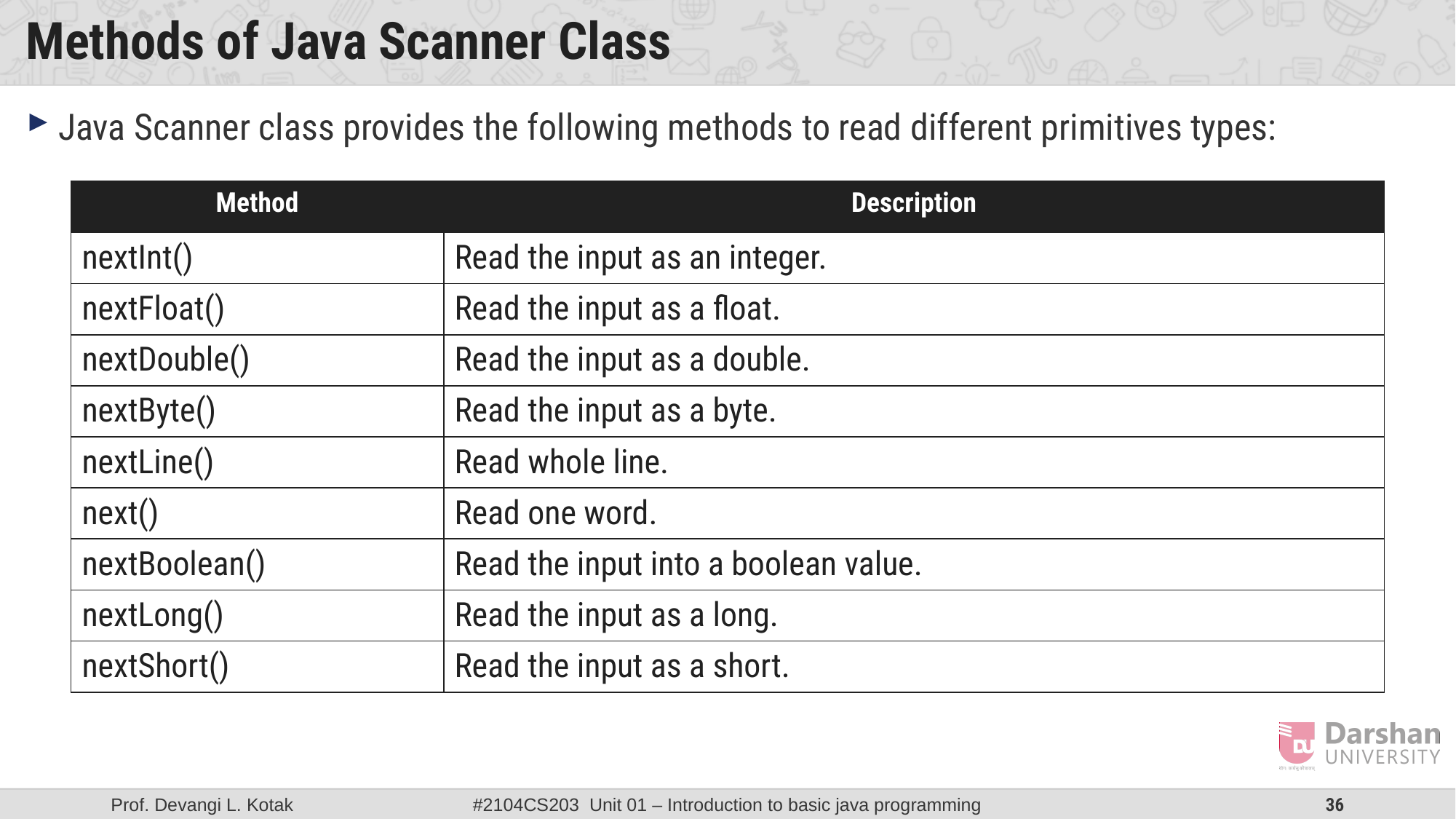

# Methods of Java Scanner Class
Java Scanner class provides the following methods to read different primitives types:

| Method | Description |
| --- | --- |
| nextInt() | Read the input as an integer. |
| nextFloat() | Read the input as a float. |
| nextDouble() | Read the input as a double. |
| nextByte() | Read the input as a byte. |
| nextLine() | Read whole line. |
| next() | Read one word. |
| nextBoolean() | Read the input into a boolean value. |
| nextLong() | Read the input as a long. |
| nextShort() | Read the input as a short. |